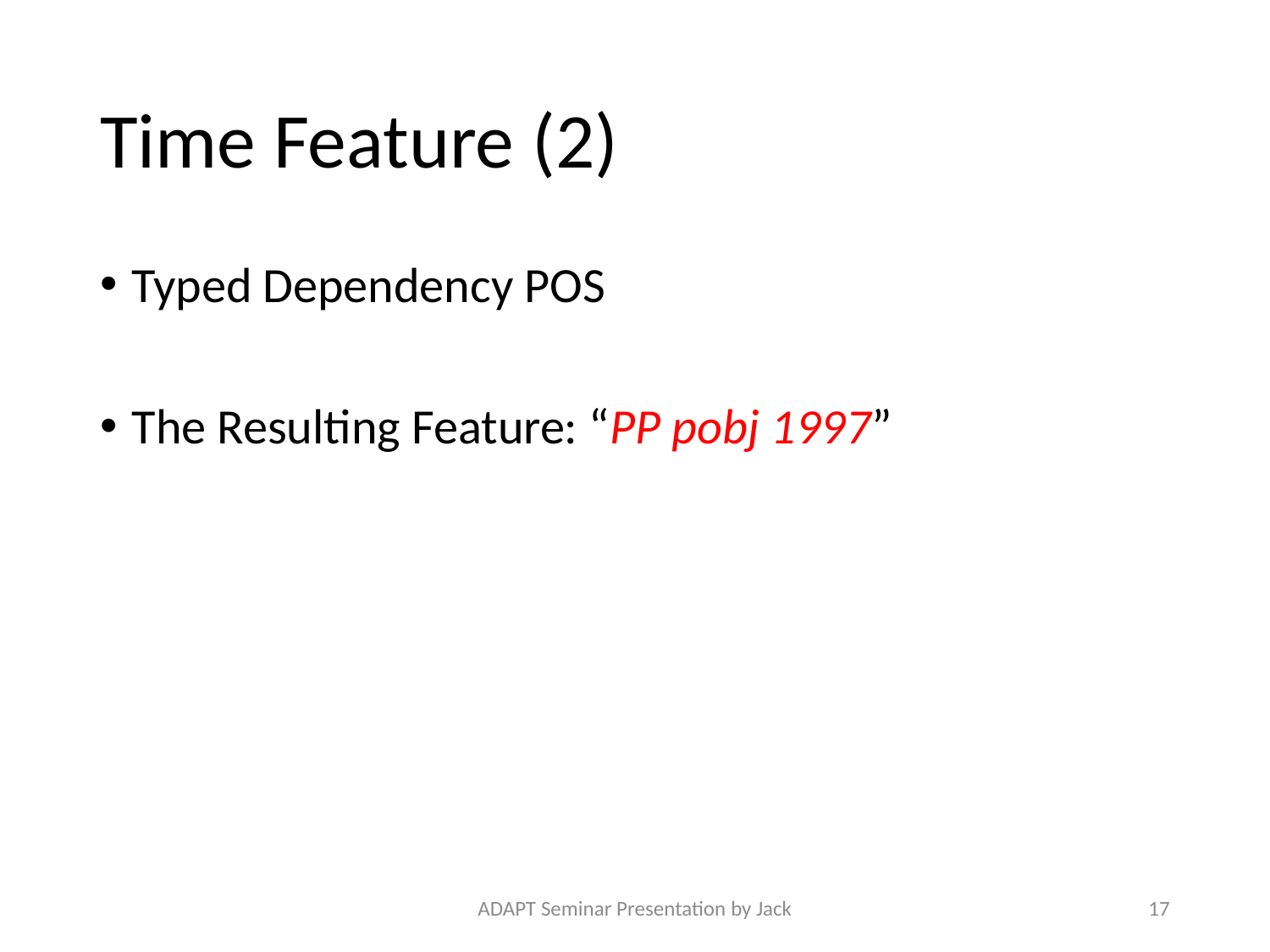

# Time Feature (2)
Typed Dependency POS

The Resulting Feature: “PP pobj 1997”
ADAPT Seminar Presentation by Jack
17